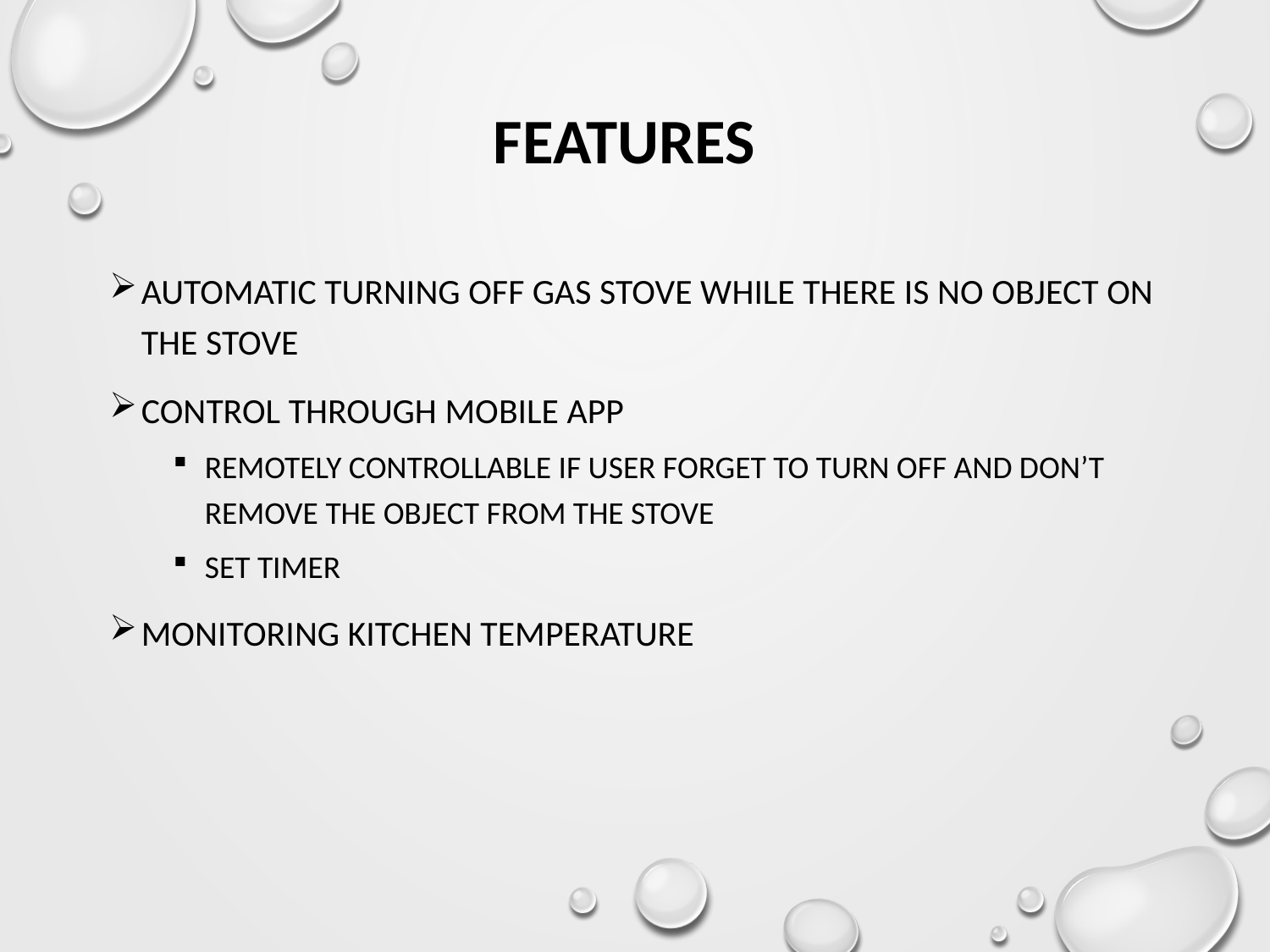

# features
Automatic turning off gas stove while there is no object on the stove
Control through mobile app
Remotely controllable if user forget to turn off and don’t remove the object from the stove
Set timer
Monitoring kitchen temperature